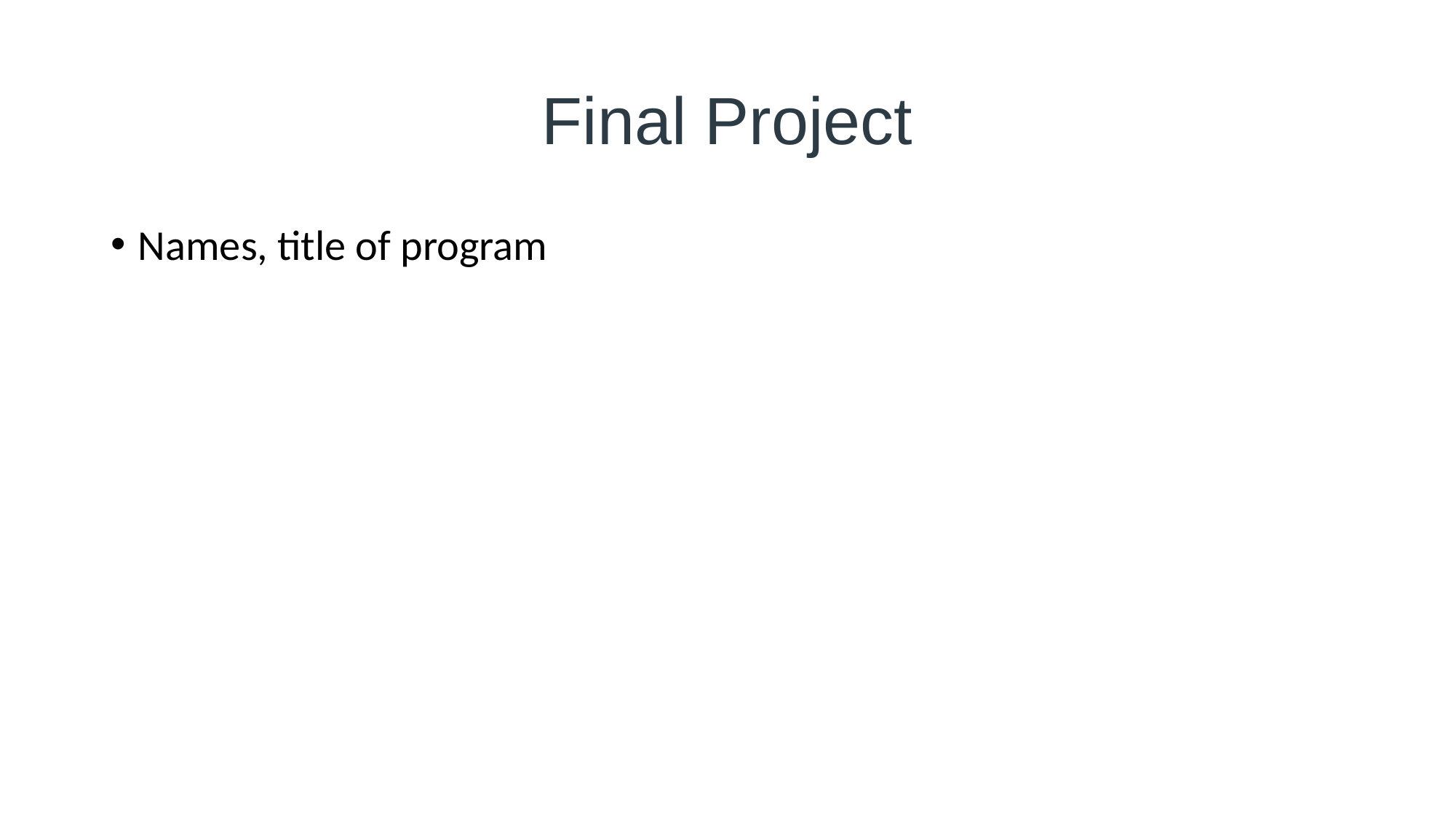

# Final Project
Names, title of program